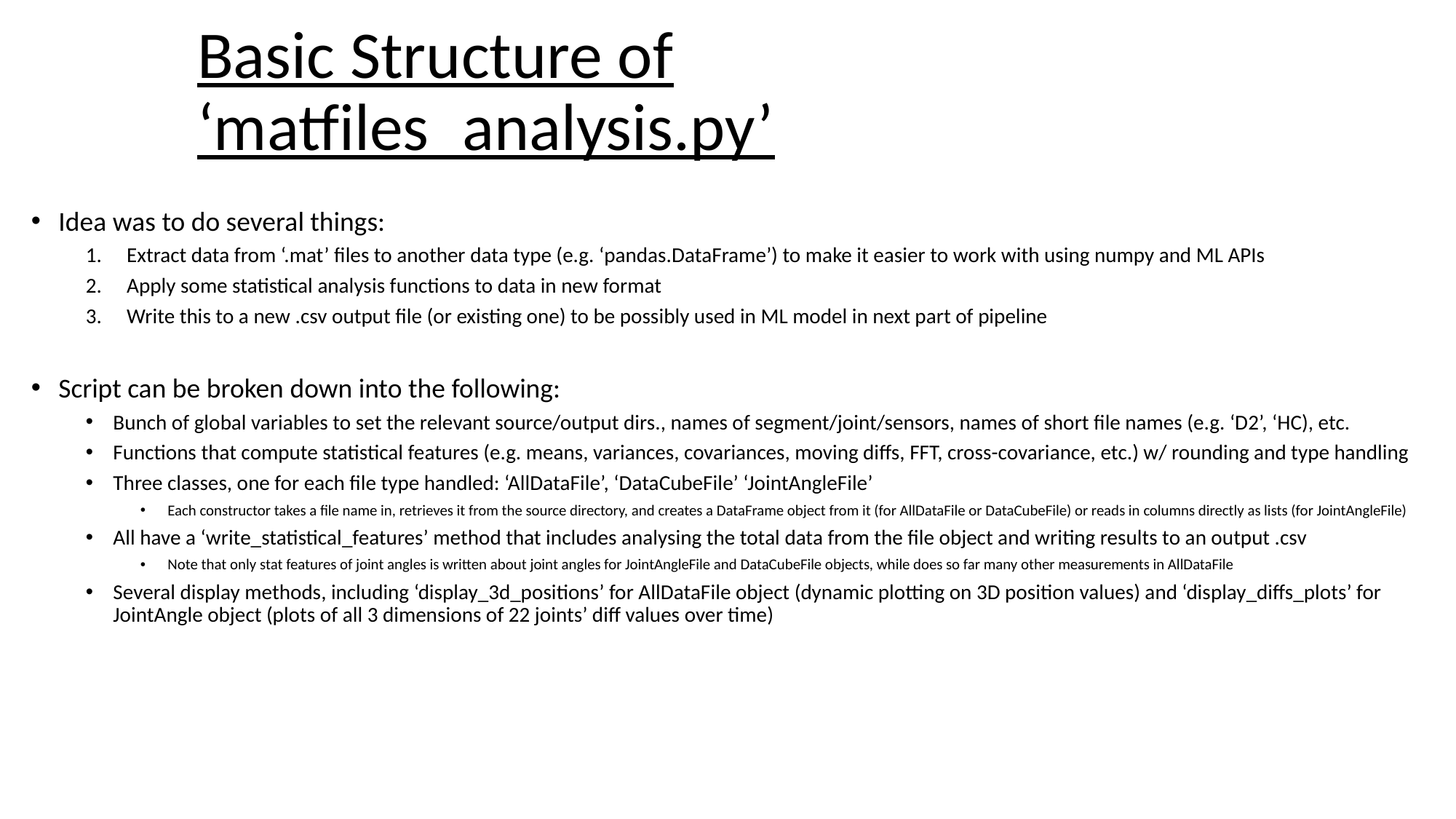

# Basic Structure of ‘matfiles_analysis.py’
Idea was to do several things:
Extract data from ‘.mat’ files to another data type (e.g. ‘pandas.DataFrame’) to make it easier to work with using numpy and ML APIs
Apply some statistical analysis functions to data in new format
Write this to a new .csv output file (or existing one) to be possibly used in ML model in next part of pipeline

Script can be broken down into the following:
Bunch of global variables to set the relevant source/output dirs., names of segment/joint/sensors, names of short file names (e.g. ‘D2’, ‘HC), etc.
Functions that compute statistical features (e.g. means, variances, covariances, moving diffs, FFT, cross-covariance, etc.) w/ rounding and type handling
Three classes, one for each file type handled: ‘AllDataFile’, ‘DataCubeFile’ ‘JointAngleFile’
Each constructor takes a file name in, retrieves it from the source directory, and creates a DataFrame object from it (for AllDataFile or DataCubeFile) or reads in columns directly as lists (for JointAngleFile)
All have a ‘write_statistical_features’ method that includes analysing the total data from the file object and writing results to an output .csv
Note that only stat features of joint angles is written about joint angles for JointAngleFile and DataCubeFile objects, while does so far many other measurements in AllDataFile
Several display methods, including ‘display_3d_positions’ for AllDataFile object (dynamic plotting on 3D position values) and ‘display_diffs_plots’ for JointAngle object (plots of all 3 dimensions of 22 joints’ diff values over time)